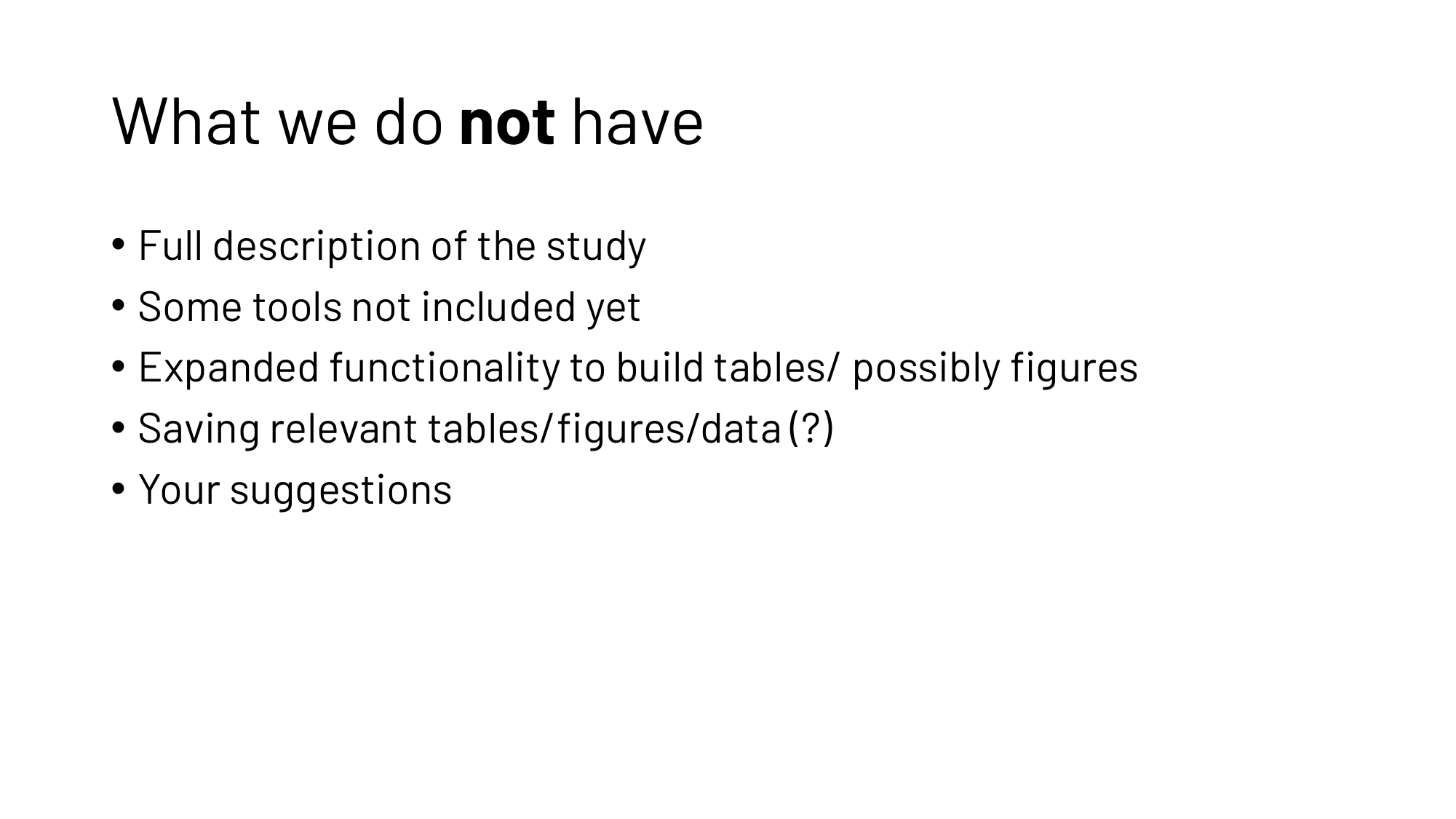

# What we do not have
Full description of the study
Some tools not included yet
Expanded functionality to build tables/ possibly figures
Saving relevant tables/figures/data (?)
Your suggestions